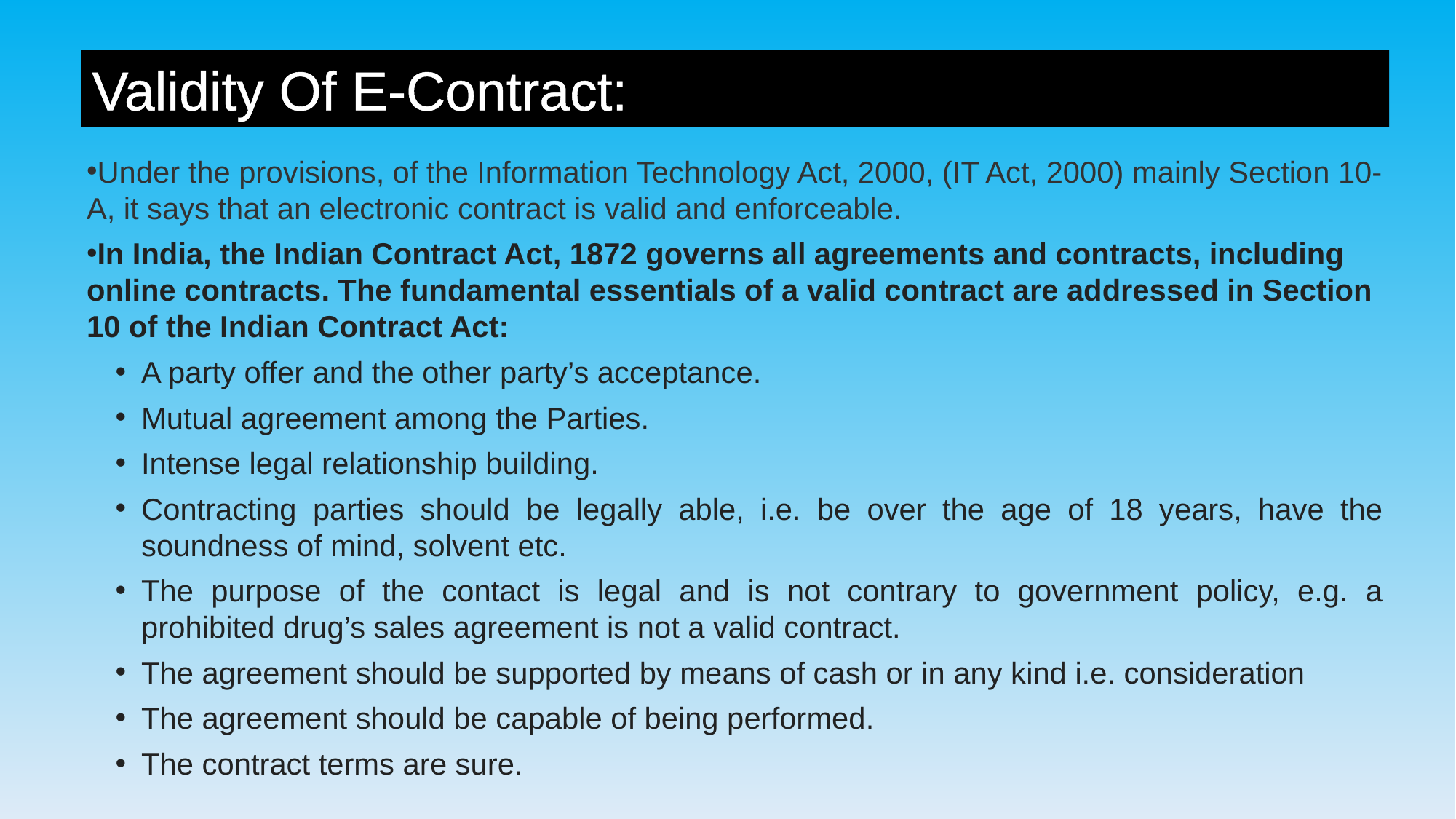

Validity Of E-Contract:
Under the provisions, of the Information Technology Act, 2000, (IT Act, 2000) mainly Section 10-A, it says that an electronic contract is valid and enforceable.
In India, the Indian Contract Act, 1872 governs all agreements and contracts, including online contracts. The fundamental essentials of a valid contract are addressed in Section 10 of the Indian Contract Act:
A party offer and the other party’s acceptance.
Mutual agreement among the Parties.
Intense legal relationship building.
Contracting parties should be legally able, i.e. be over the age of 18 years, have the soundness of mind, solvent etc.
The purpose of the contact is legal and is not contrary to government policy, e.g. a prohibited drug’s sales agreement is not a valid contract.
The agreement should be supported by means of cash or in any kind i.e. consideration
The agreement should be capable of being performed.
The contract terms are sure.